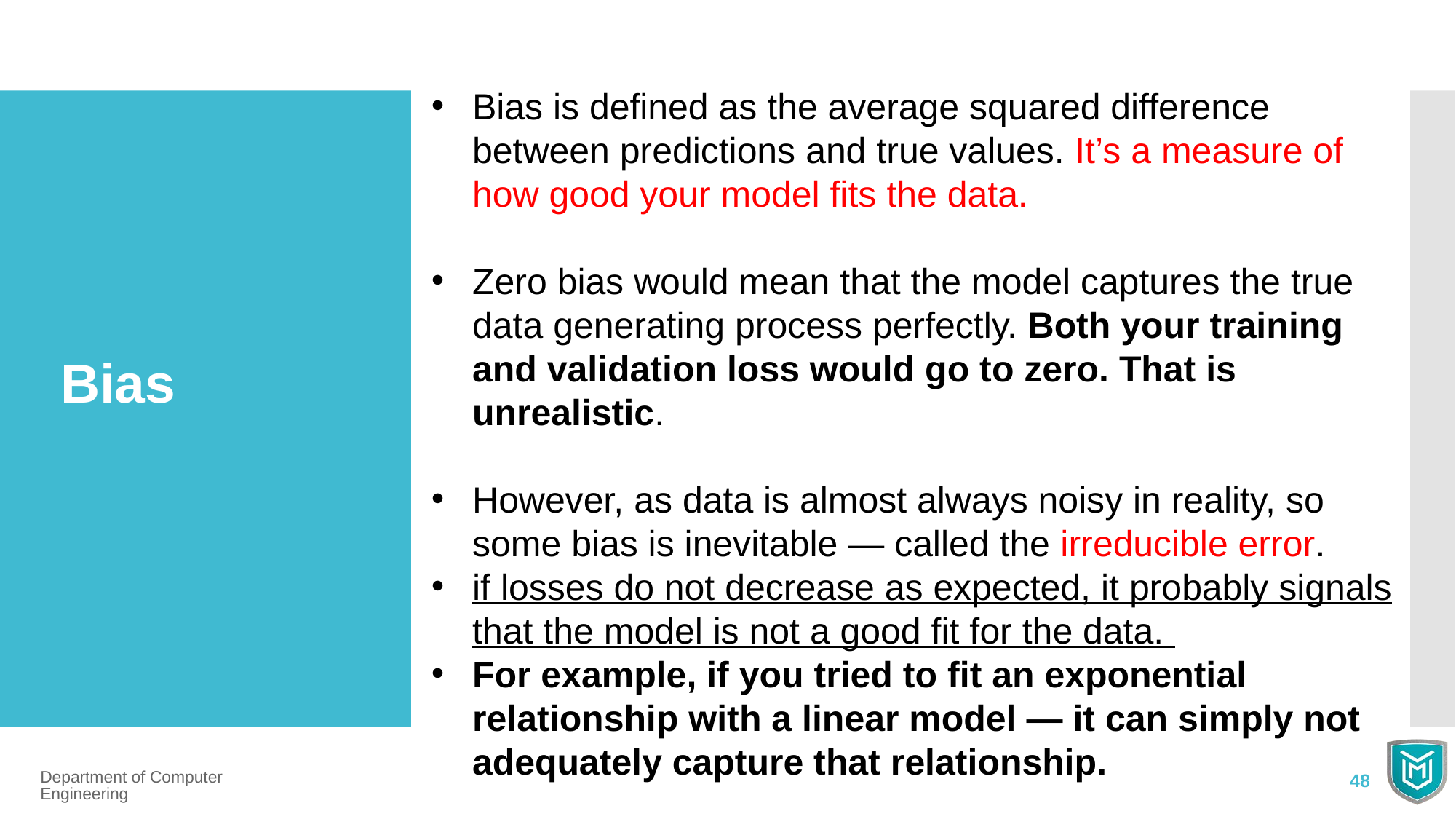

Bias is defined as the average squared difference between predictions and true values. It’s a measure of how good your model fits the data.

Zero bias would mean that the model captures the true data generating process perfectly. Both your training and validation loss would go to zero. That is unrealistic.

However, as data is almost always noisy in reality, so some bias is inevitable — called the irreducible error.
if losses do not decrease as expected, it probably signals that the model is not a good fit for the data.
For example, if you tried to fit an exponential relationship with a linear model — it can simply not adequately capture that relationship.
Bias
Department of Computer Engineering
48